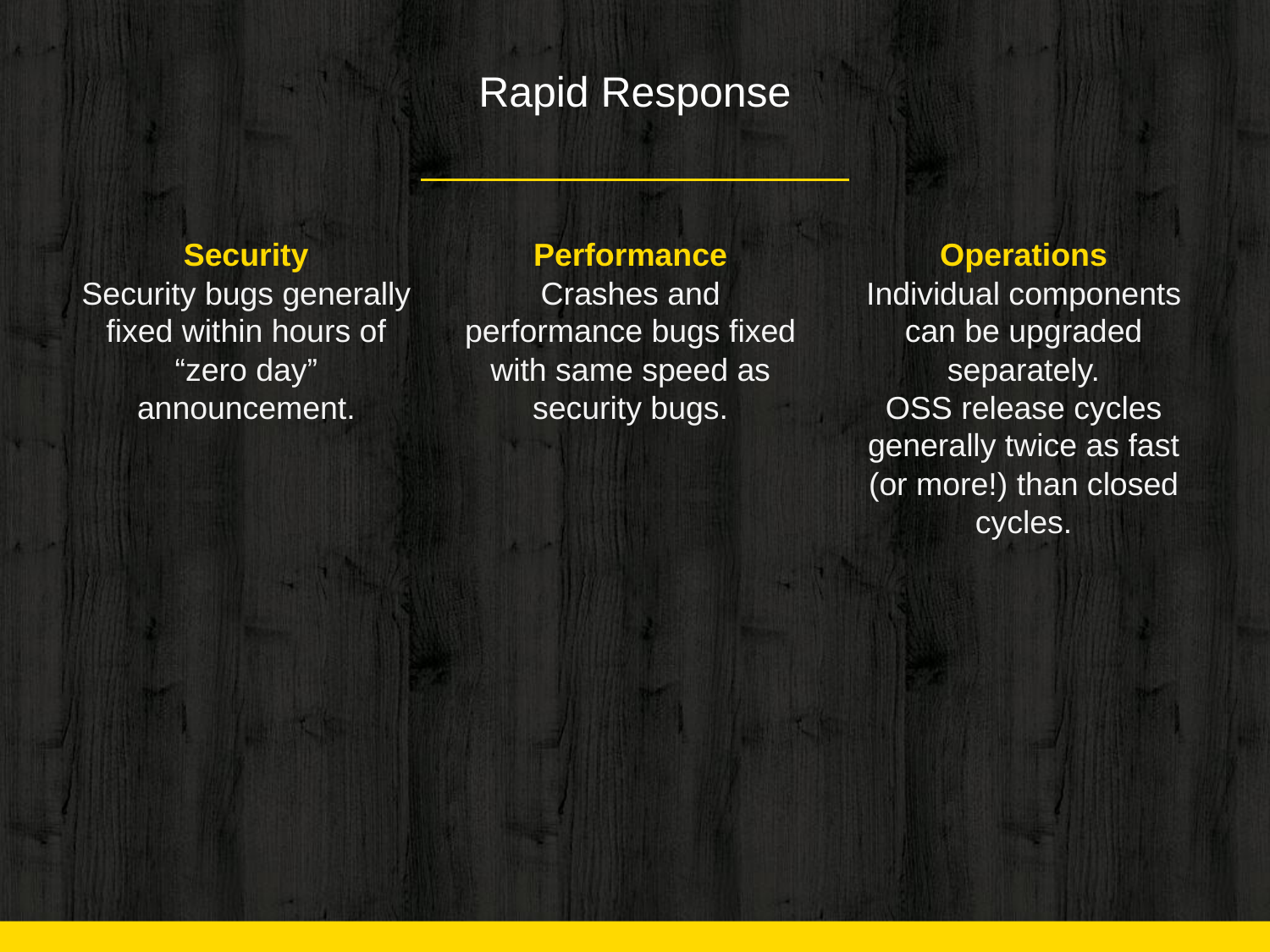

# Rapid Response
Security
Security bugs generally fixed within hours of “zero day” announcement.
Performance
Crashes and performance bugs fixed with same speed as security bugs.
Operations
Individual components can be upgraded separately.
OSS release cycles generally twice as fast (or more!) than closed cycles.